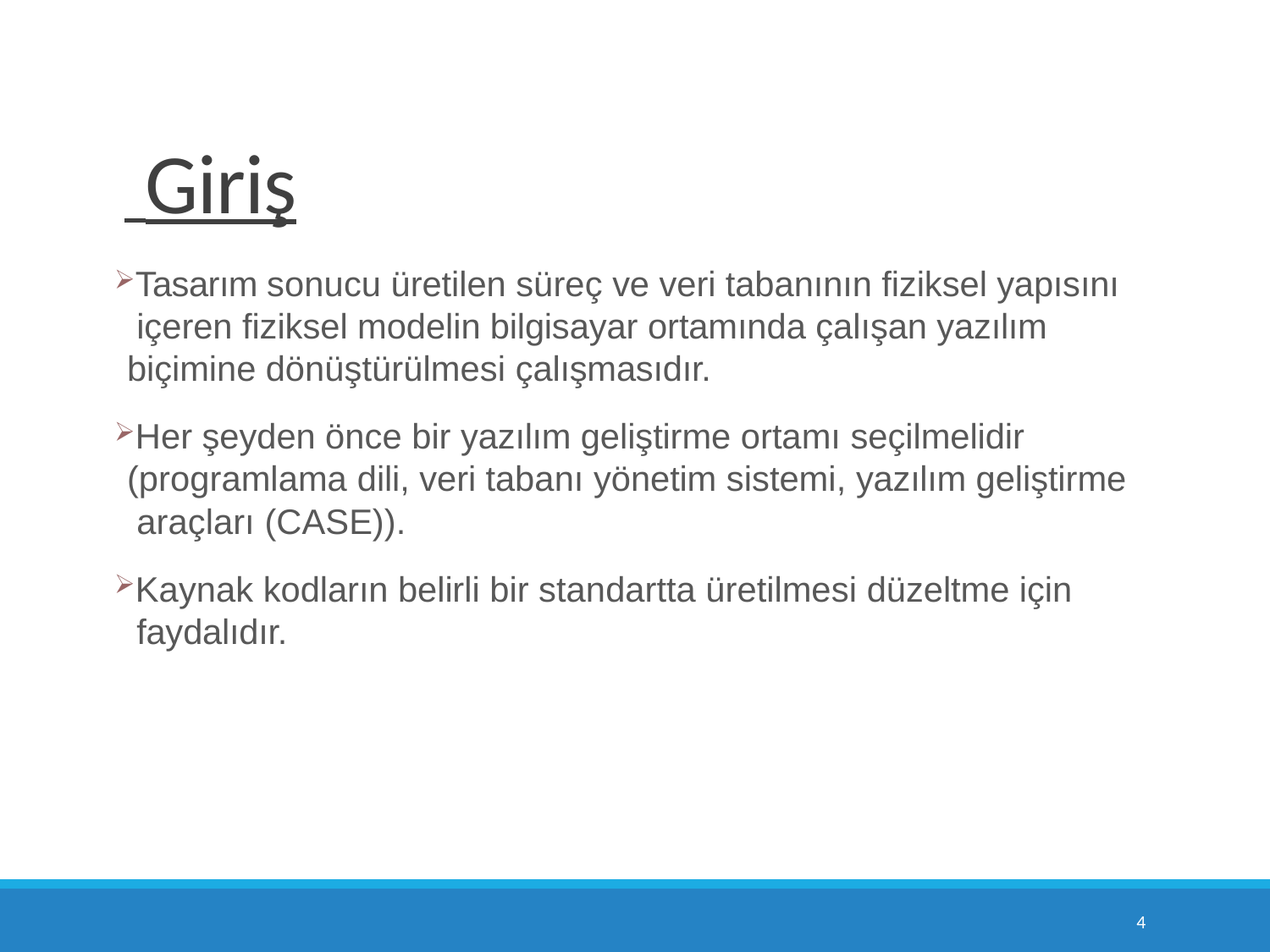

# Giriş
Tasarım sonucu üretilen süreç ve veri tabanının fiziksel yapısını  içeren fiziksel modelin bilgisayar ortamında çalışan yazılım  biçimine dönüştürülmesi çalışmasıdır.
Her şeyden önce bir yazılım geliştirme ortamı seçilmelidir  (programlama dili, veri tabanı yönetim sistemi, yazılım geliştirme  araçları (CASE)).
Kaynak kodların belirli bir standartta üretilmesi düzeltme için  faydalıdır.
4